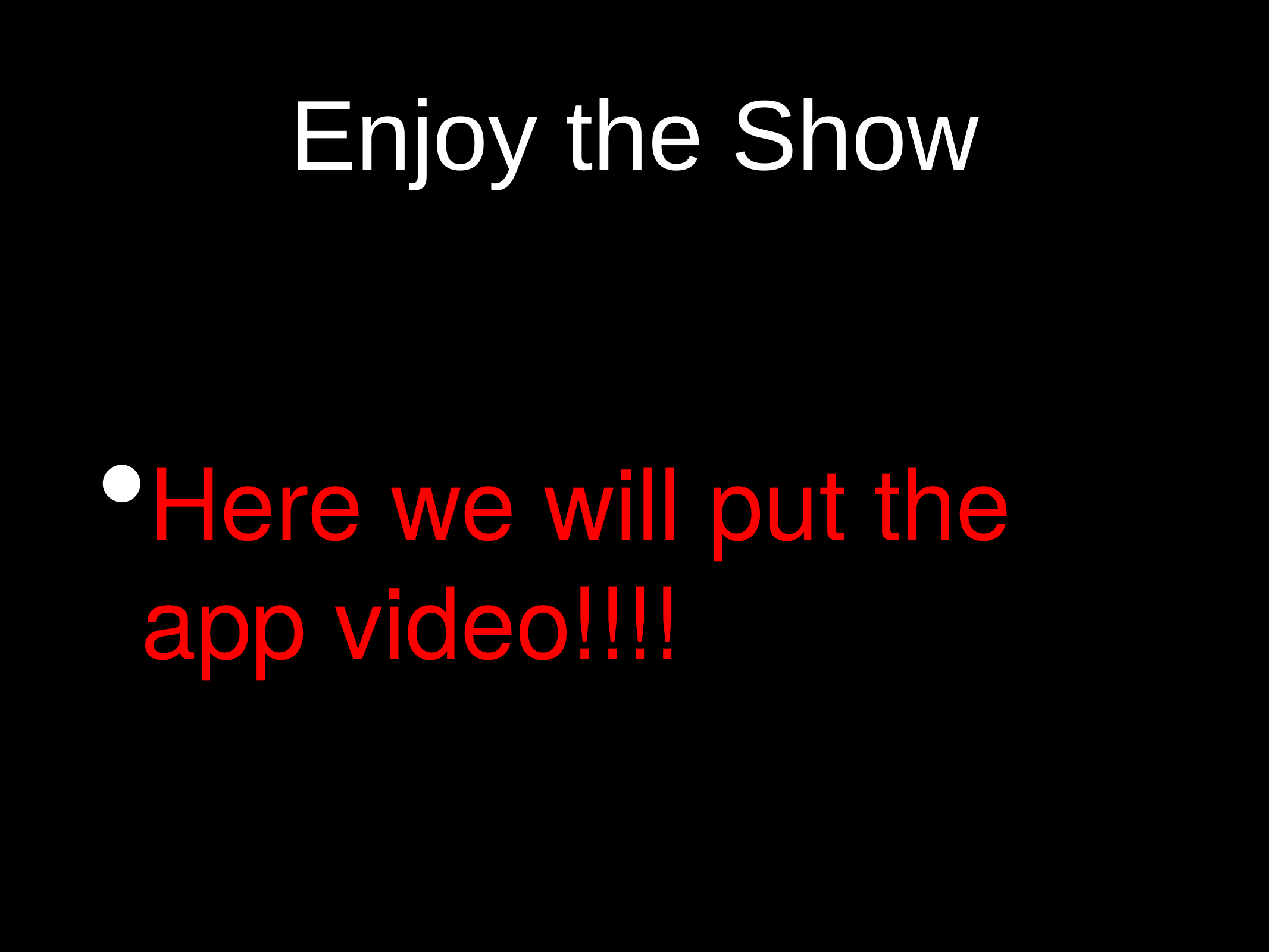

# Enjoy the Show
Here we will put the app video!!!!